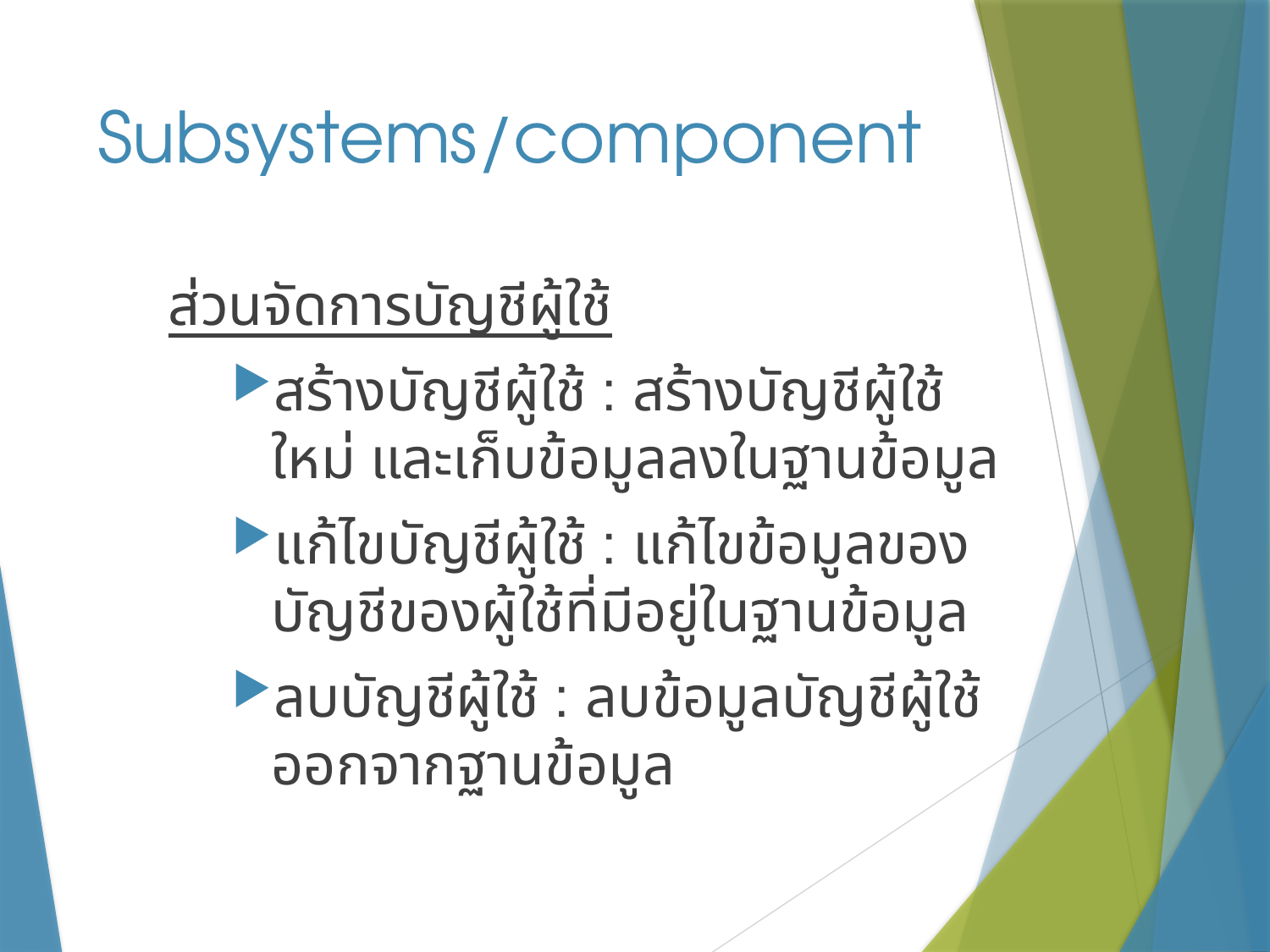

# Subsystems/component
ส่วนจัดการบัญชีผู้ใช้
สร้างบัญชีผู้ใช้ : สร้างบัญชีผู้ใช้ใหม่ และเก็บข้อมูลลงในฐานข้อมูล
แก้ไขบัญชีผู้ใช้ : แก้ไขข้อมูลของบัญชีของผู้ใช้ที่มีอยู่ในฐานข้อมูล
ลบบัญชีผู้ใช้ : ลบข้อมูลบัญชีผู้ใช้ออกจากฐานข้อมูล